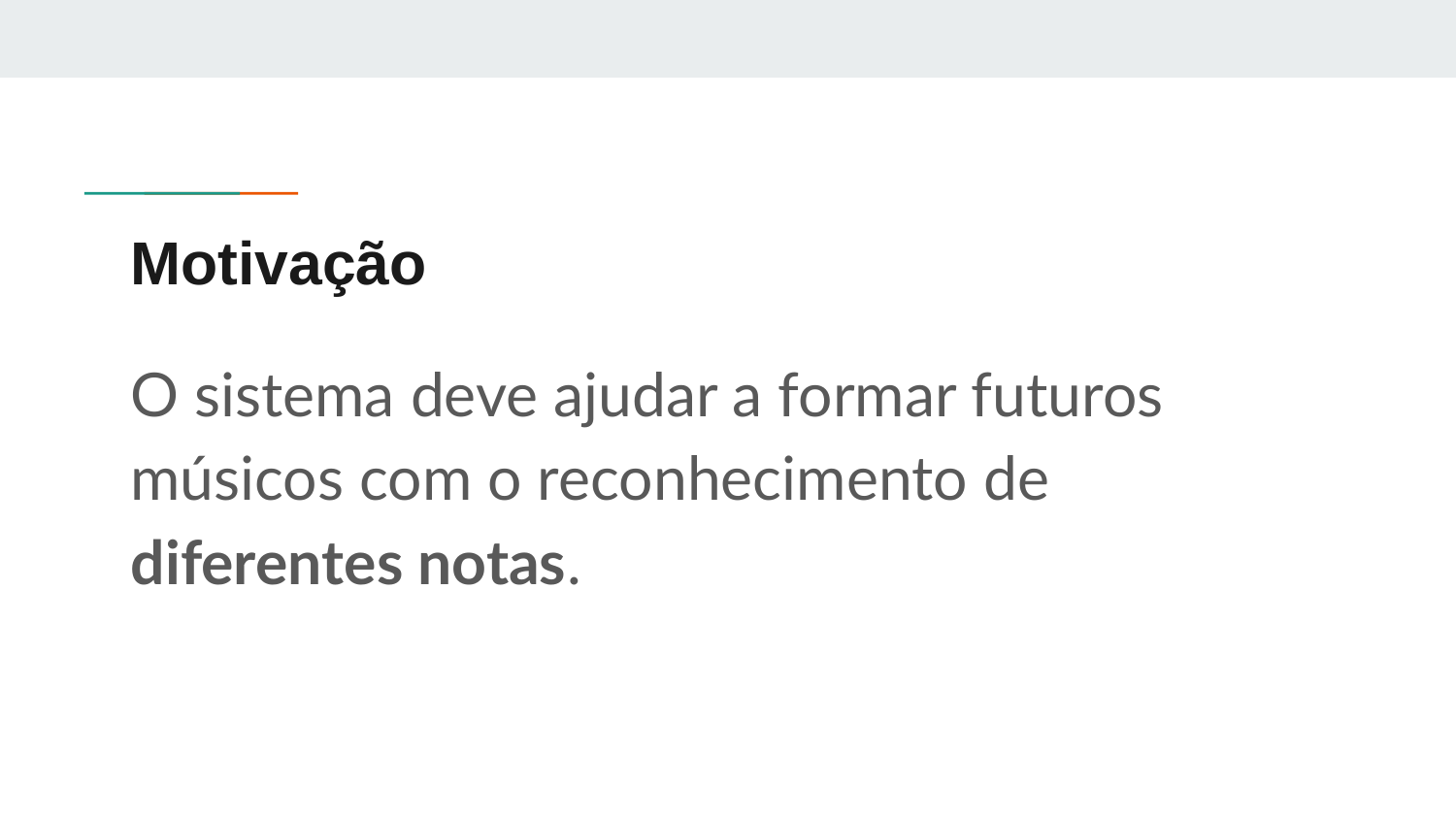

# Motivação
O sistema deve ajudar a formar futuros músicos com o reconhecimento de diferentes notas.